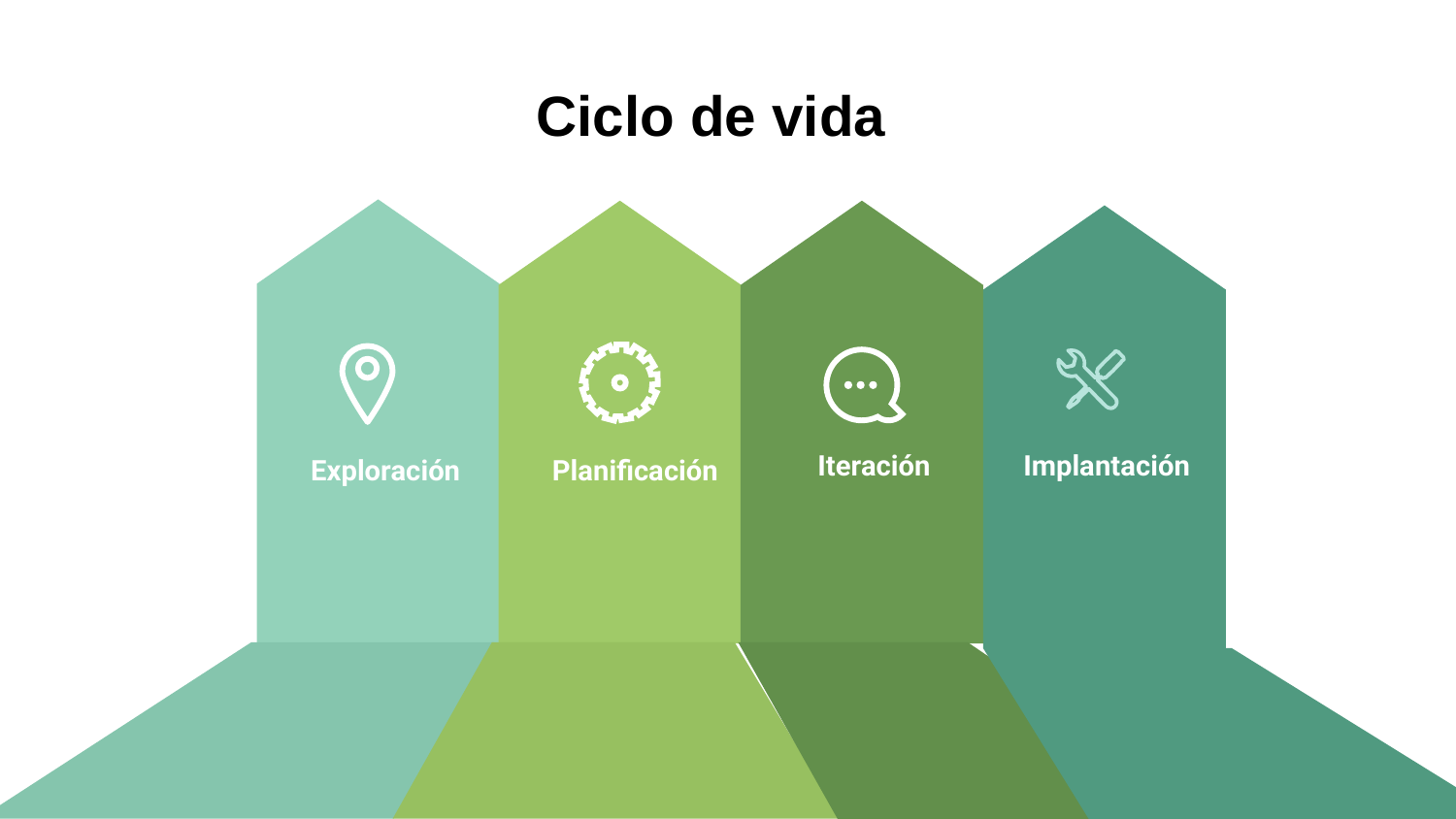

# Ciclo de vida

Iteración
Implantación
Planificación
Exploración